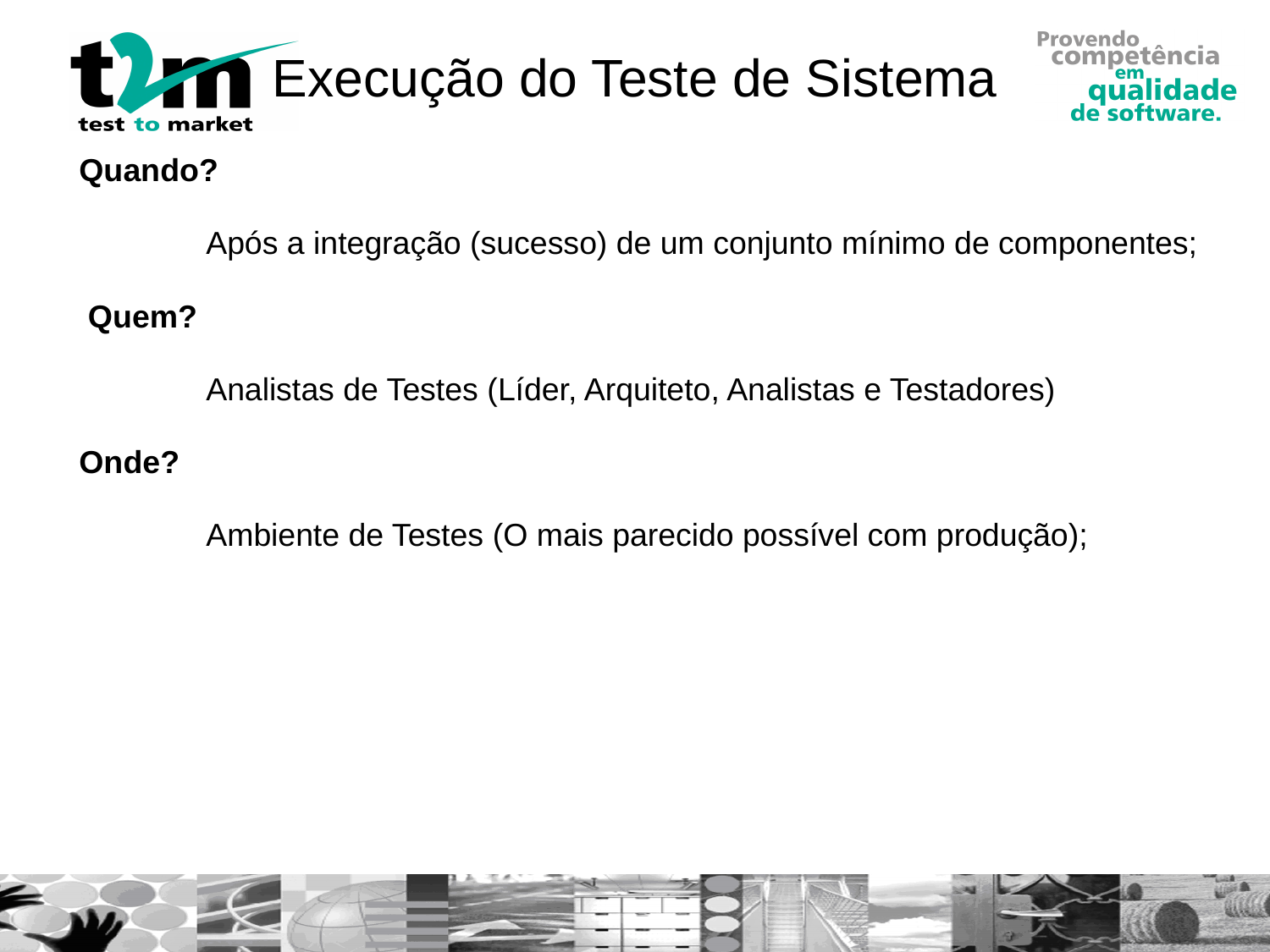

# Execução do Teste de Sistema
Quando?
	Após a integração (sucesso) de um conjunto mínimo de componentes;
 Quem?
	Analistas de Testes (Líder, Arquiteto, Analistas e Testadores)
Onde?
	Ambiente de Testes (O mais parecido possível com produção);